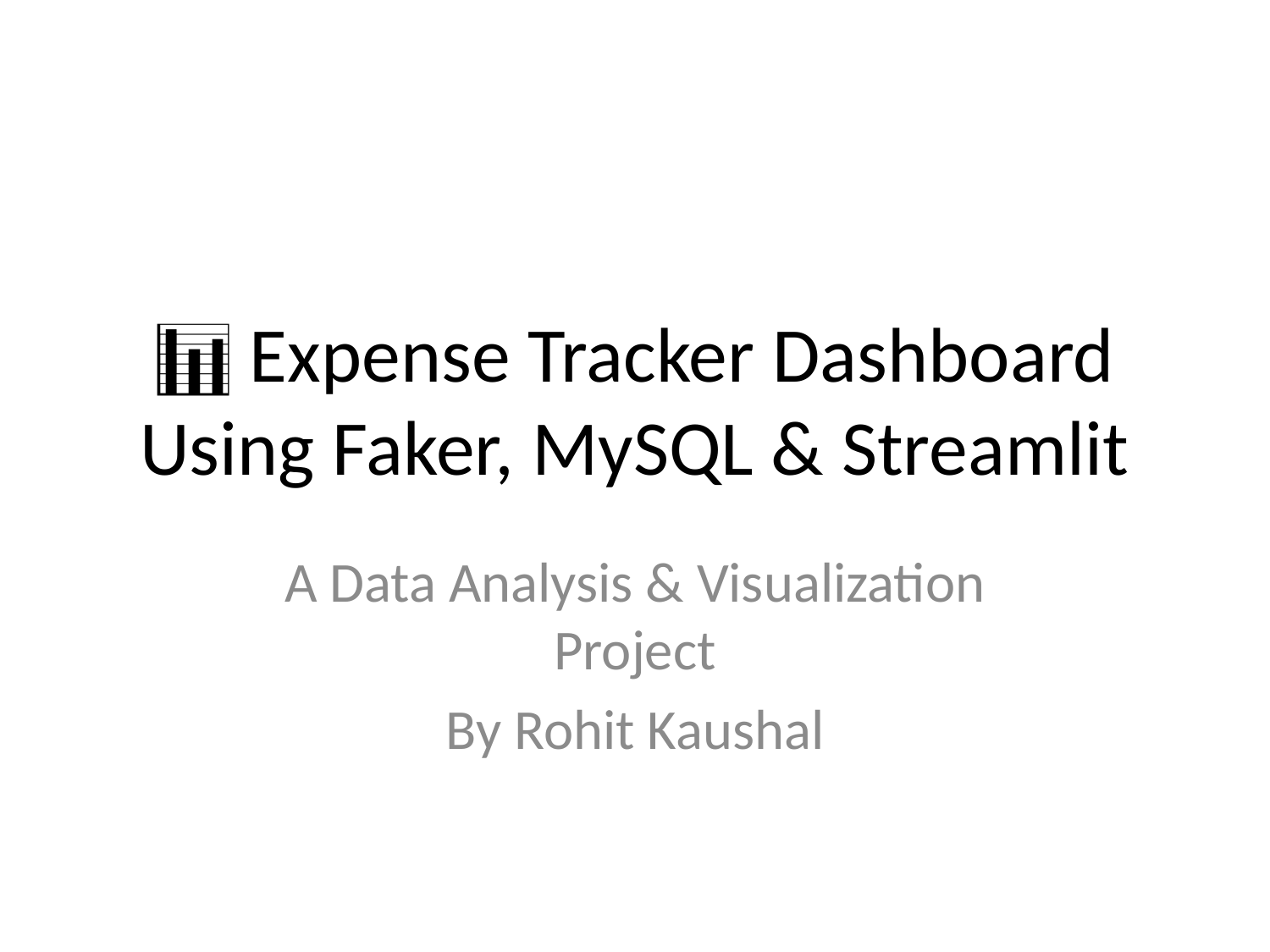

# 📊 Expense Tracker Dashboard
Using Faker, MySQL & Streamlit
A Data Analysis & Visualization Project
By Rohit Kaushal